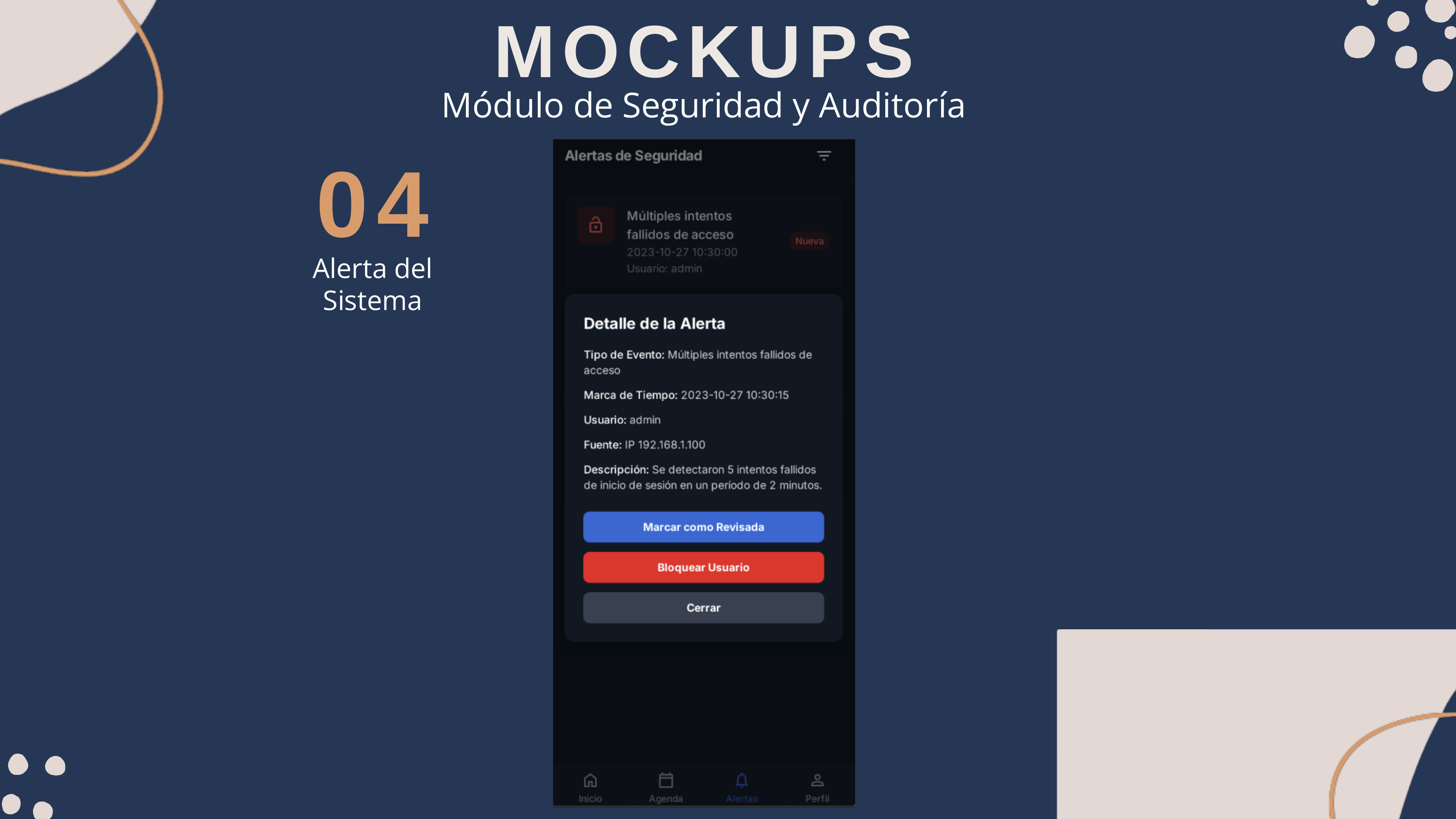

MOCKUPS
Módulo de Seguridad y Auditoría
04

Alerta del Sistema